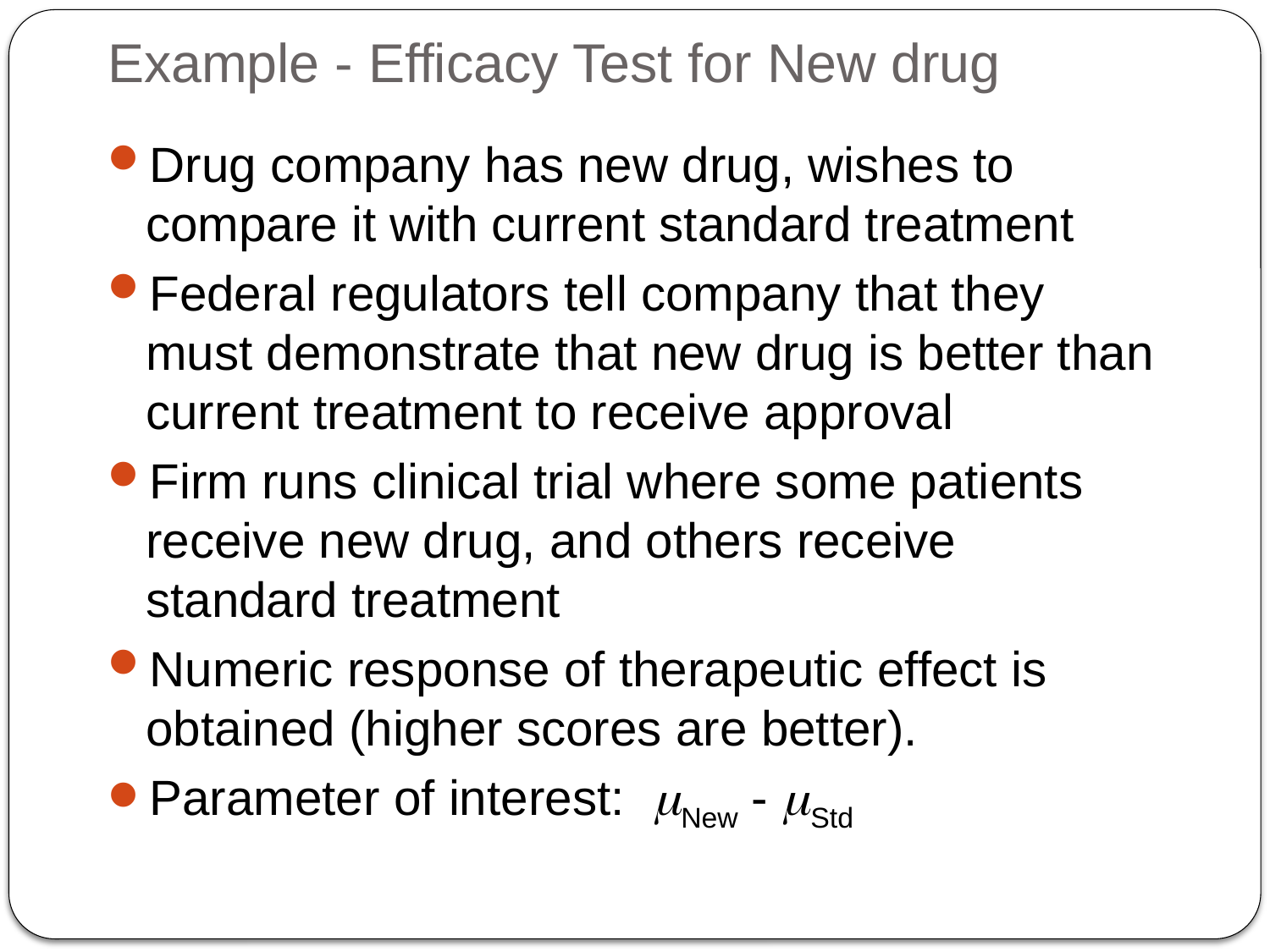

# Example - Efficacy Test for New drug
Drug company has new drug, wishes to compare it with current standard treatment
Federal regulators tell company that they must demonstrate that new drug is better than current treatment to receive approval
Firm runs clinical trial where some patients receive new drug, and others receive standard treatment
Numeric response of therapeutic effect is obtained (higher scores are better).
Parameter of interest:  μNew - μStd